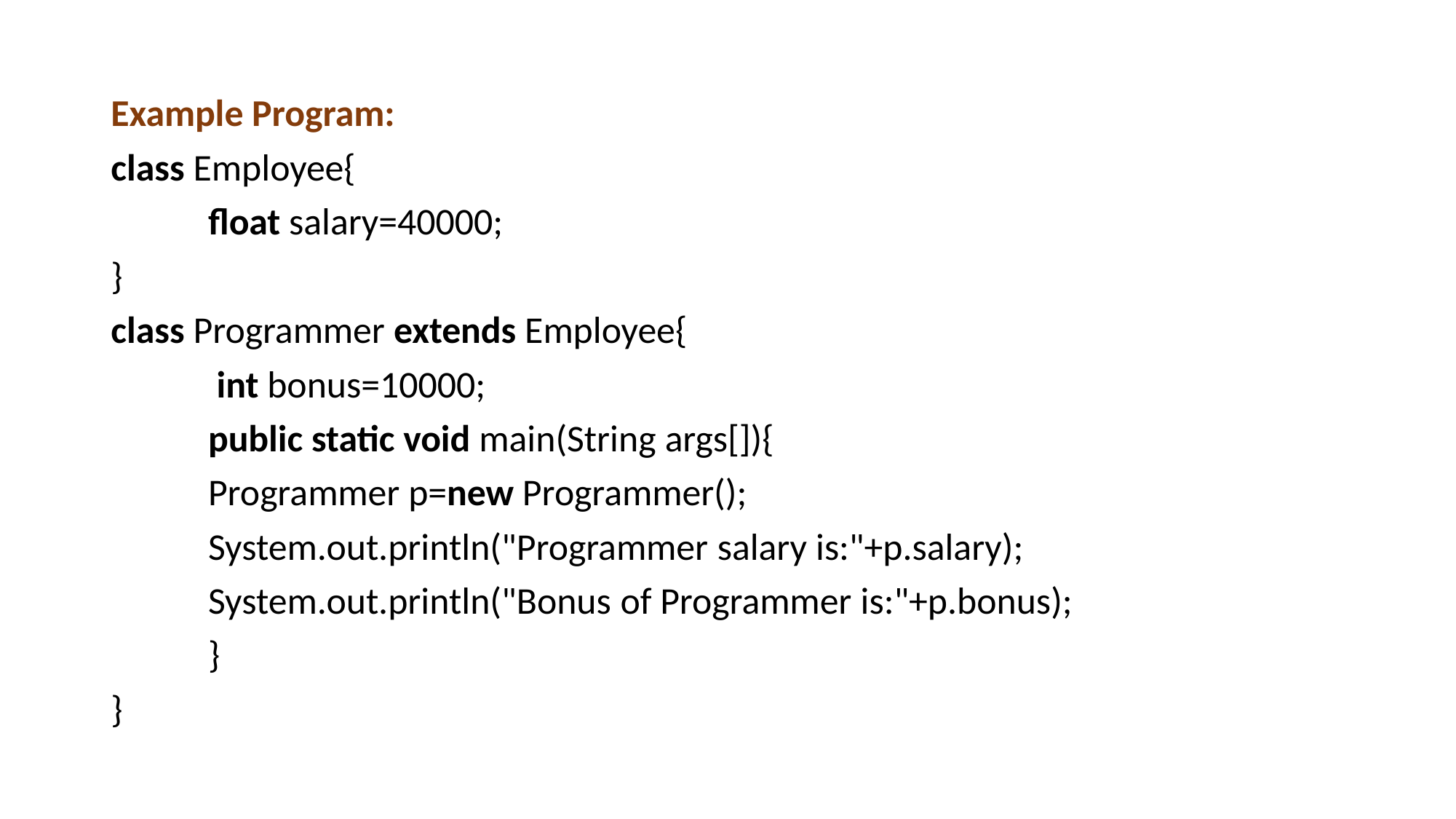

Example Program:
class Employee{
 	float salary=40000;
}
class Programmer extends Employee{
	 int bonus=10000;
 	public static void main(String args[]){
   	Programmer p=new Programmer();
   	System.out.println("Programmer salary is:"+p.salary);
   	System.out.println("Bonus of Programmer is:"+p.bonus);
	}
}